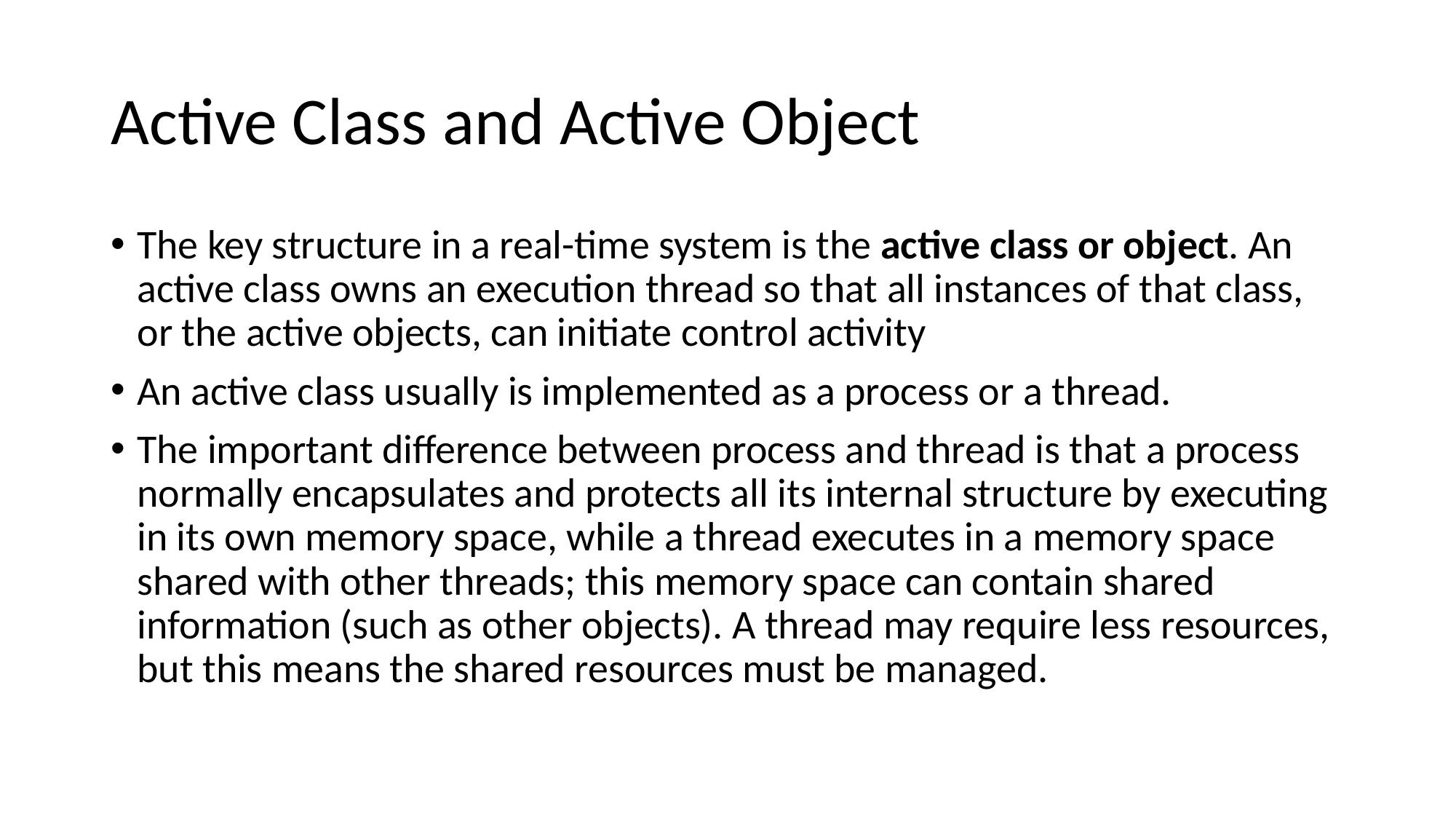

# Active Class and Active Object
The key structure in a real-time system is the active class or object. An active class owns an execution thread so that all instances of that class, or the active objects, can initiate control activity
An active class usually is implemented as a process or a thread.
The important difference between process and thread is that a process normally encapsulates and protects all its internal structure by executing in its own memory space, while a thread executes in a memory space shared with other threads; this memory space can contain shared information (such as other objects). A thread may require less resources, but this means the shared resources must be managed.